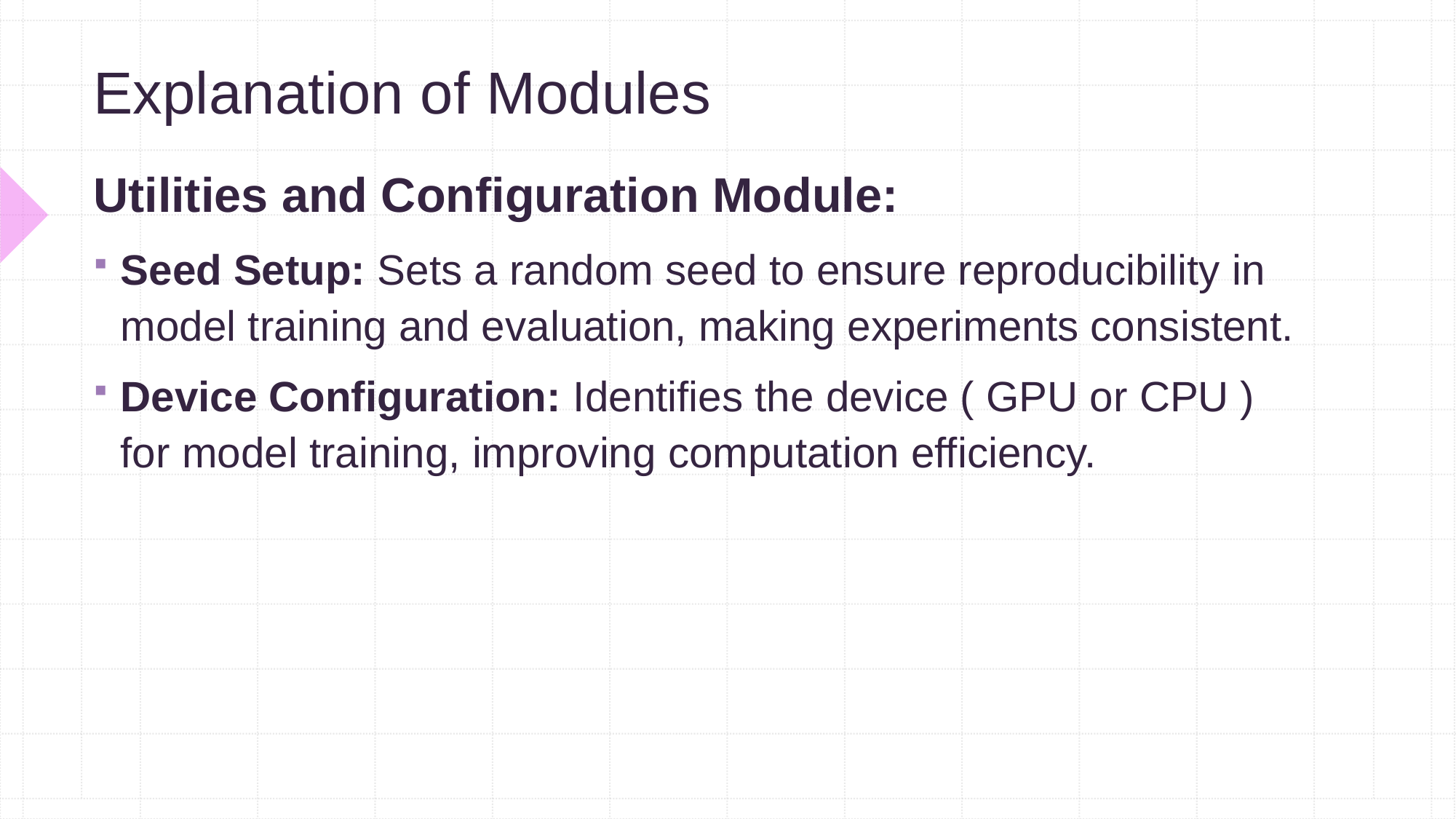

# Explanation of Modules
Utilities and Configuration Module:
Seed Setup: Sets a random seed to ensure reproducibility in model training and evaluation, making experiments consistent.
Device Configuration: Identifies the device ( GPU or CPU ) for model training, improving computation efficiency.